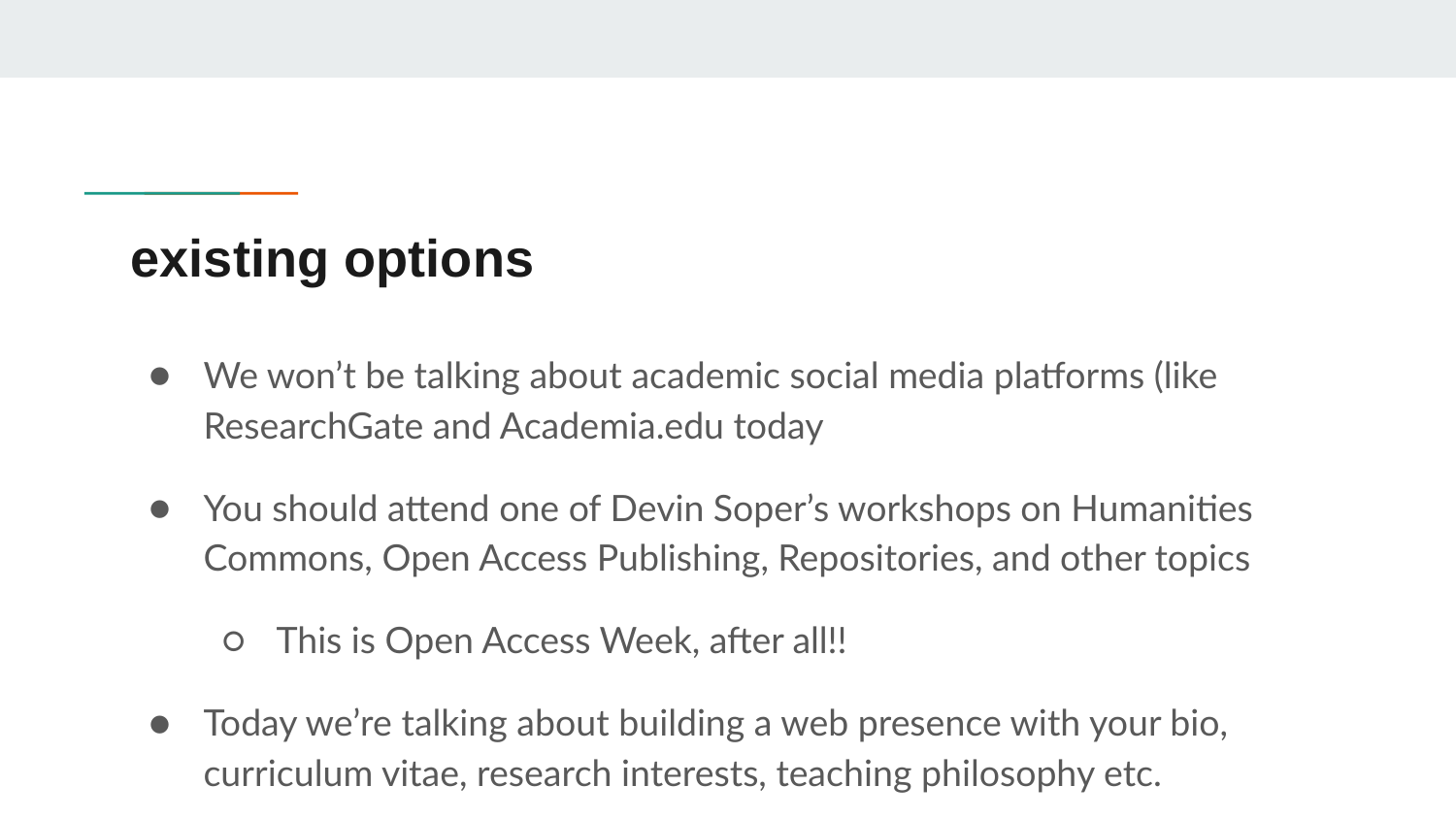

# existing options
We won’t be talking about academic social media platforms (like ResearchGate and Academia.edu today
You should attend one of Devin Soper’s workshops on Humanities Commons, Open Access Publishing, Repositories, and other topics
This is Open Access Week, after all!!
Today we’re talking about building a web presence with your bio, curriculum vitae, research interests, teaching philosophy etc.